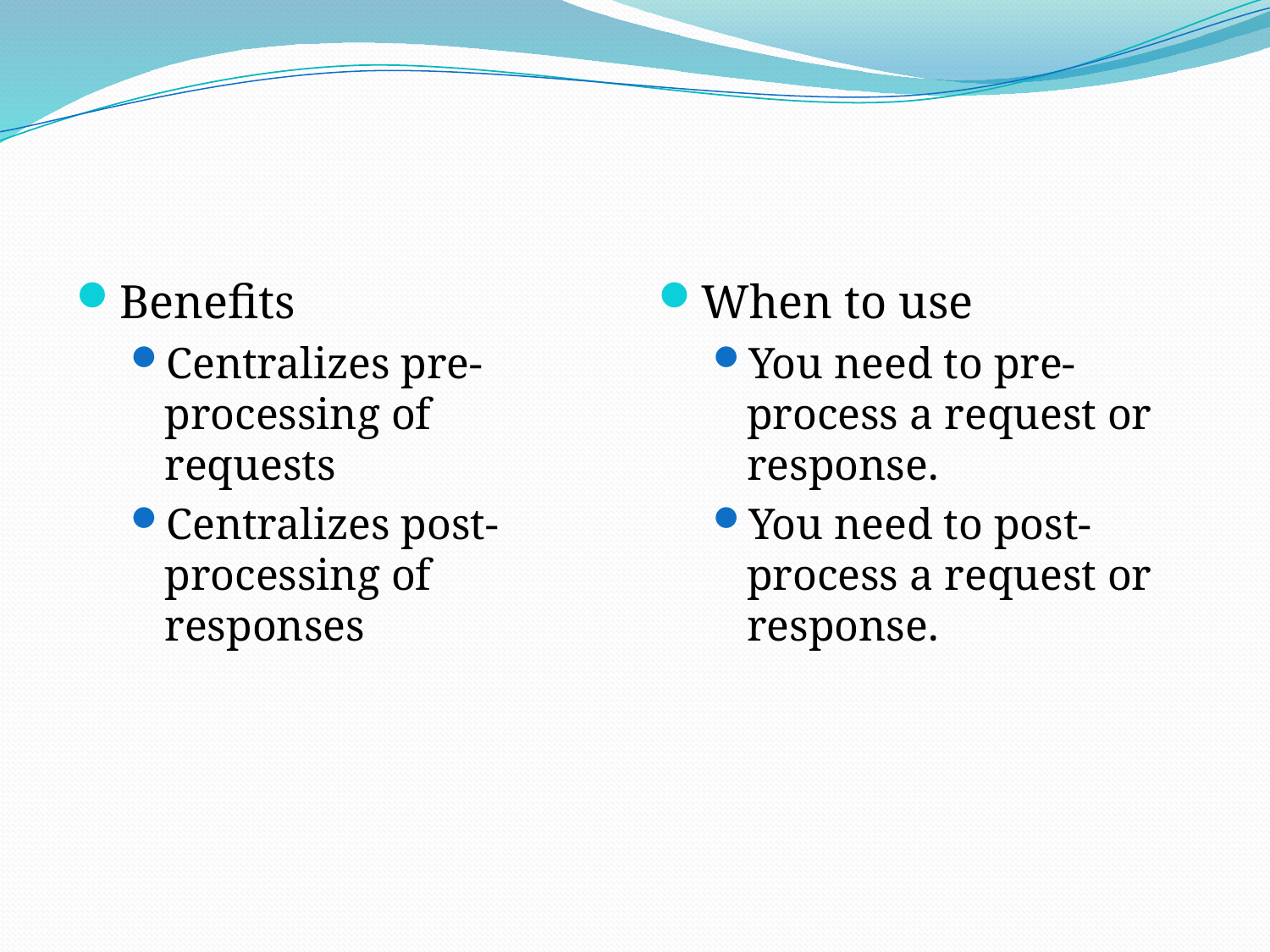

Benefits
Centralizes pre-processing of requests
Centralizes post-processing of responses

When to use
You need to pre-process a request or response.
You need to post-process a request or response.